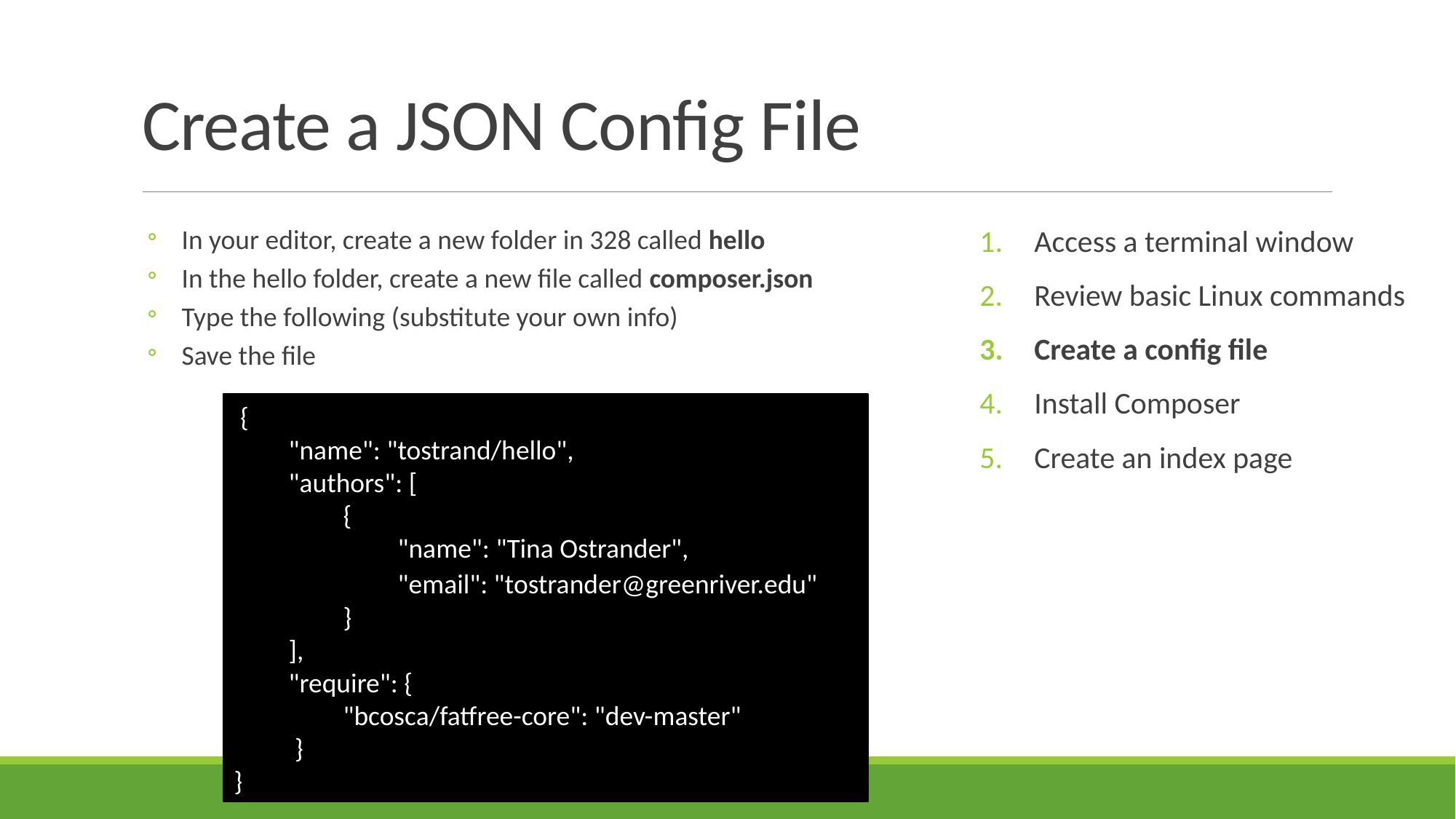

# Create a JSON Config File
In your editor, create a new folder in 328 called hello
In the hello folder, create a new file called composer.json
Type the following (substitute your own info)
Save the file

Access a terminal window
Review basic Linux commands
Create a config file
Install Composer
Create an index page

 {
	"name": "tostrand/hello",
	"authors": [
        		{
            		"name": "Tina Ostrander",
			"email": "tostrander@greenriver.edu"
        		}
  	],
  	"require": {
        		"bcosca/fatfree-core": "dev-master"
  	 }
}